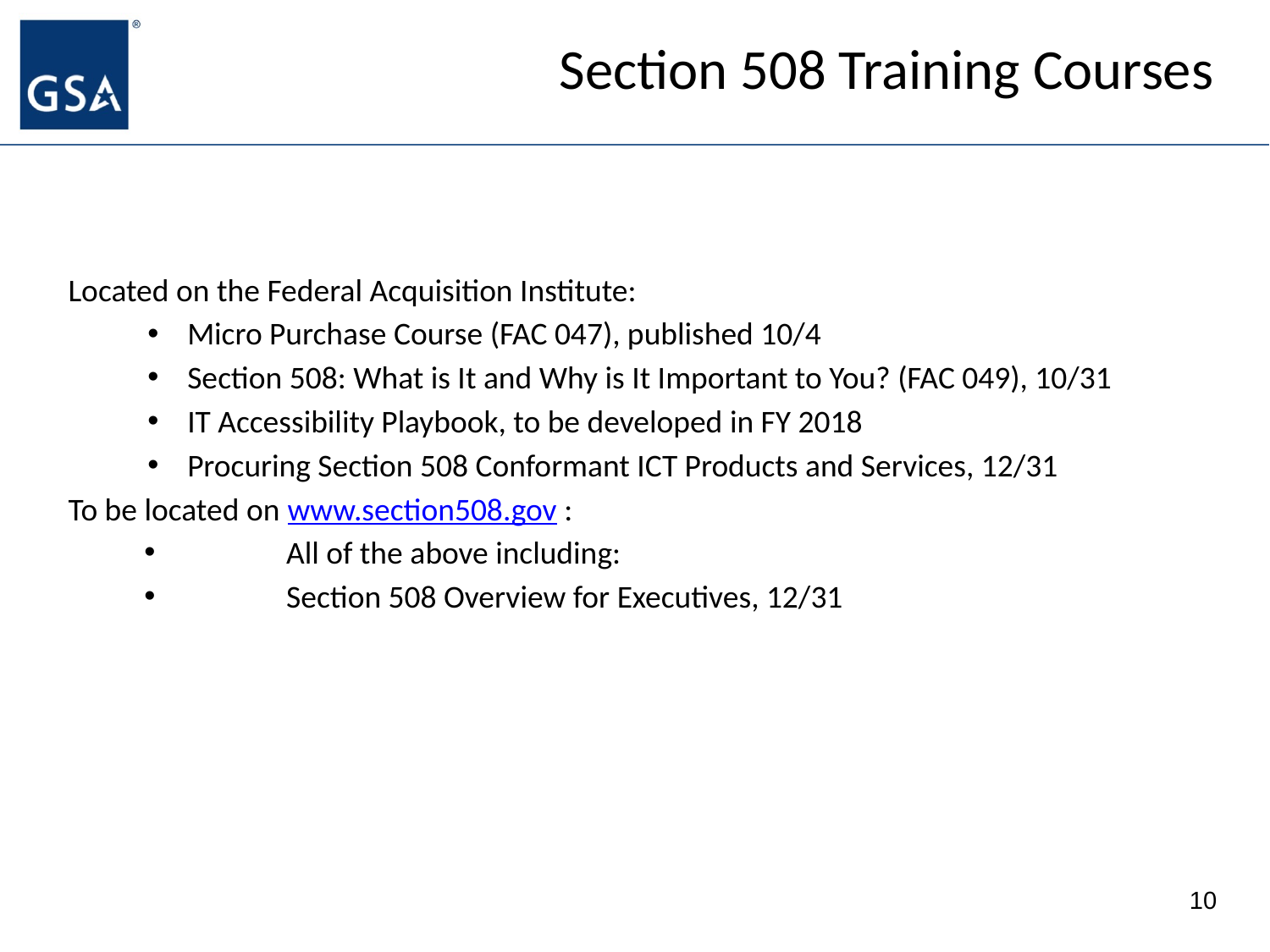

# Section 508 Training Courses

Located on the Federal Acquisition Institute:
Micro Purchase Course (FAC 047), published 10/4
Section 508: What is It and Why is It Important to You? (FAC 049), 10/31
IT Accessibility Playbook, to be developed in FY 2018
Procuring Section 508 Conformant ICT Products and Services, 12/31
To be located on www.section508.gov :
	All of the above including:
	Section 508 Overview for Executives, 12/31

10